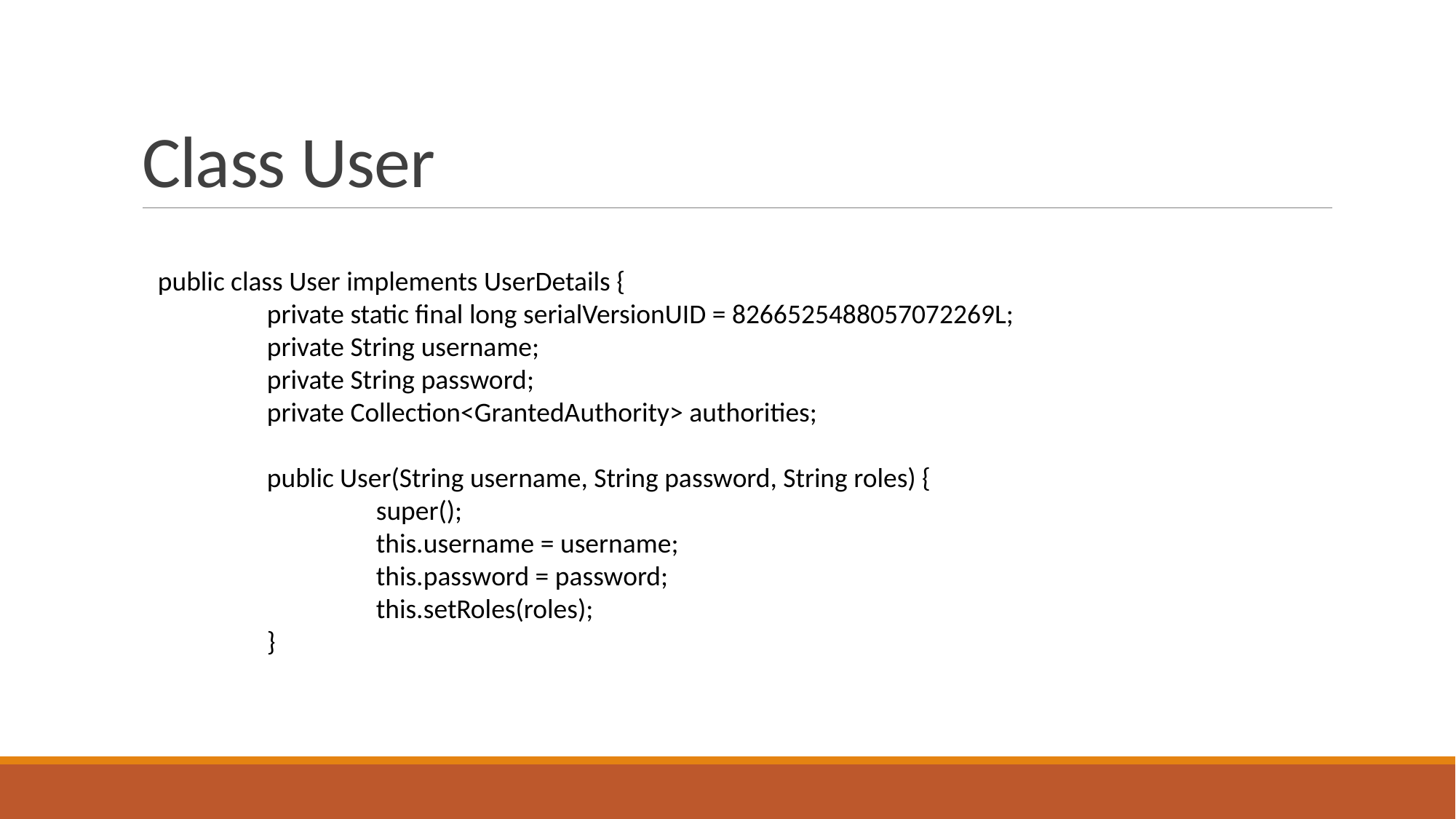

# Class User
public class User implements UserDetails {
	private static final long serialVersionUID = 8266525488057072269L;
	private String username;
	private String password;
	private Collection<GrantedAuthority> authorities;

	public User(String username, String password, String roles) {
		super();
		this.username = username;
		this.password = password;
		this.setRoles(roles);
	}